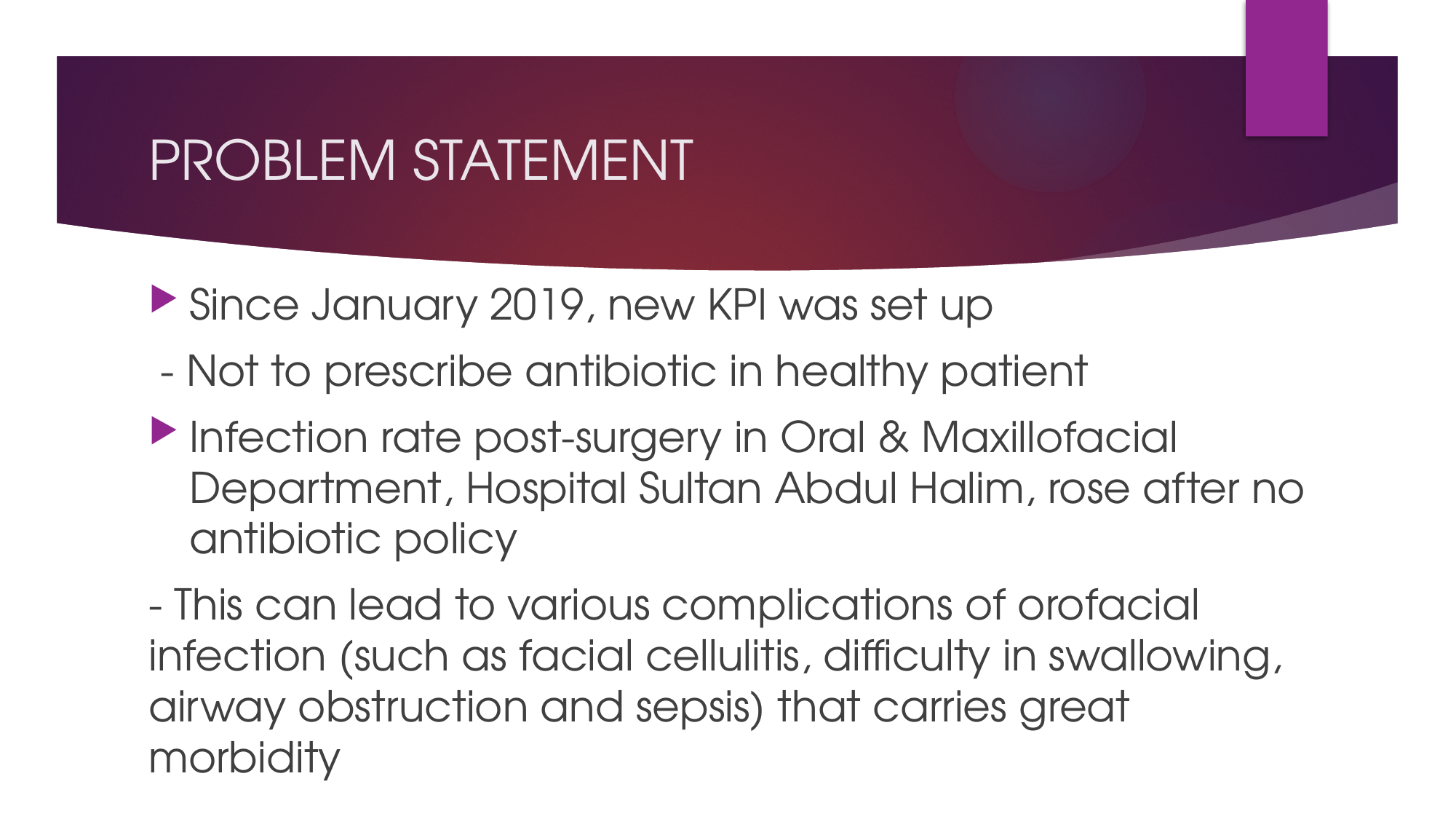

# PROBLEM STATEMENT
Since January 2019, new KPI was set up
 - Not to prescribe antibiotic in healthy patient
Infection rate post-surgery in Oral & Maxillofacial Department, Hospital Sultan Abdul Halim, rose after no antibiotic policy
- This can lead to various complications of orofacial infection (such as facial cellulitis, difficulty in swallowing, airway obstruction and sepsis) that carries great morbidity